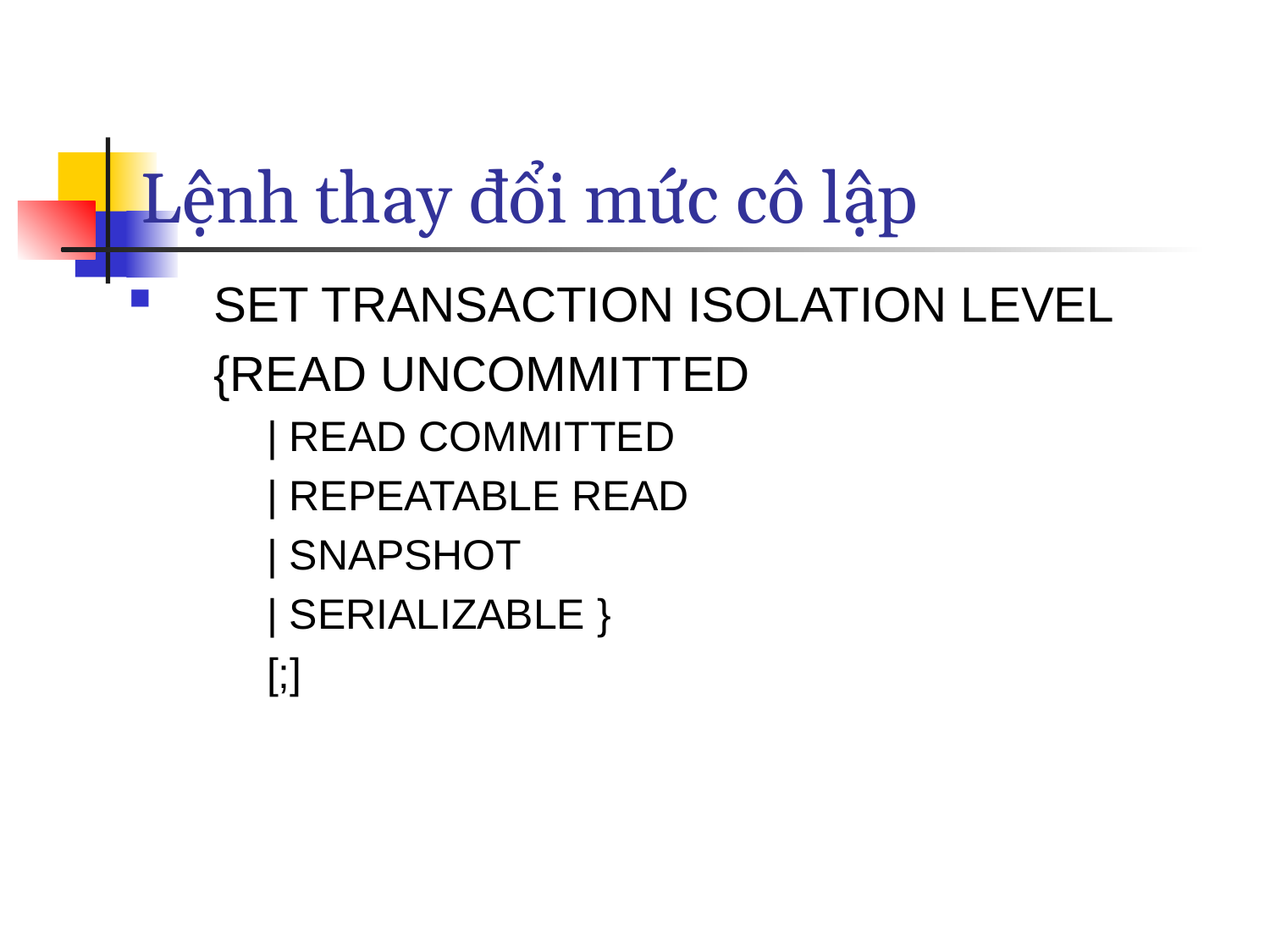

# Lệnh thay đổi mức cô lập
SET TRANSACTION ISOLATION LEVEL
	{READ UNCOMMITTED
	| READ COMMITTED
	| REPEATABLE READ
	| SNAPSHOT
	| SERIALIZABLE }
	[;]